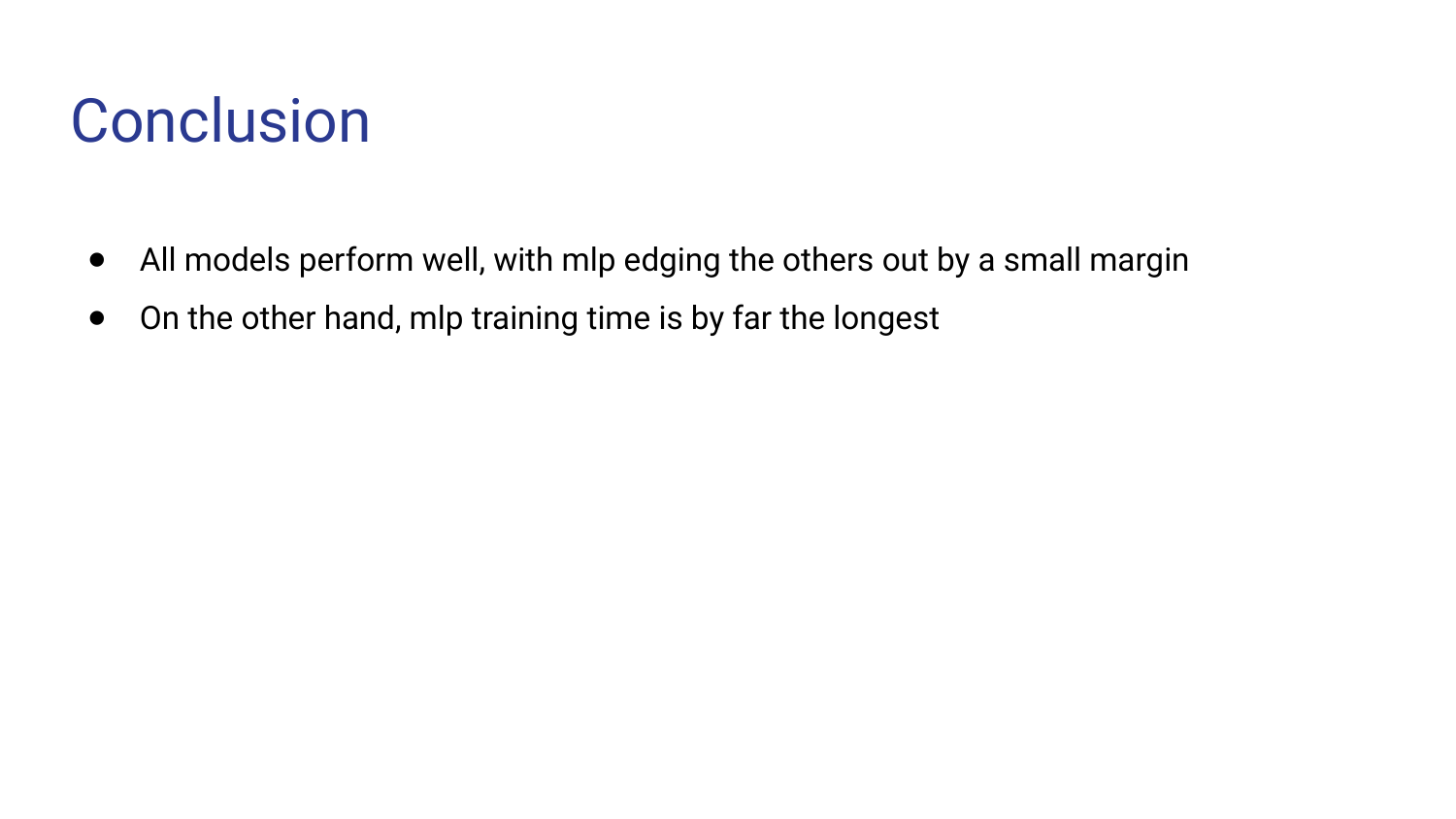

# Conclusion
All models perform well, with mlp edging the others out by a small margin
On the other hand, mlp training time is by far the longest